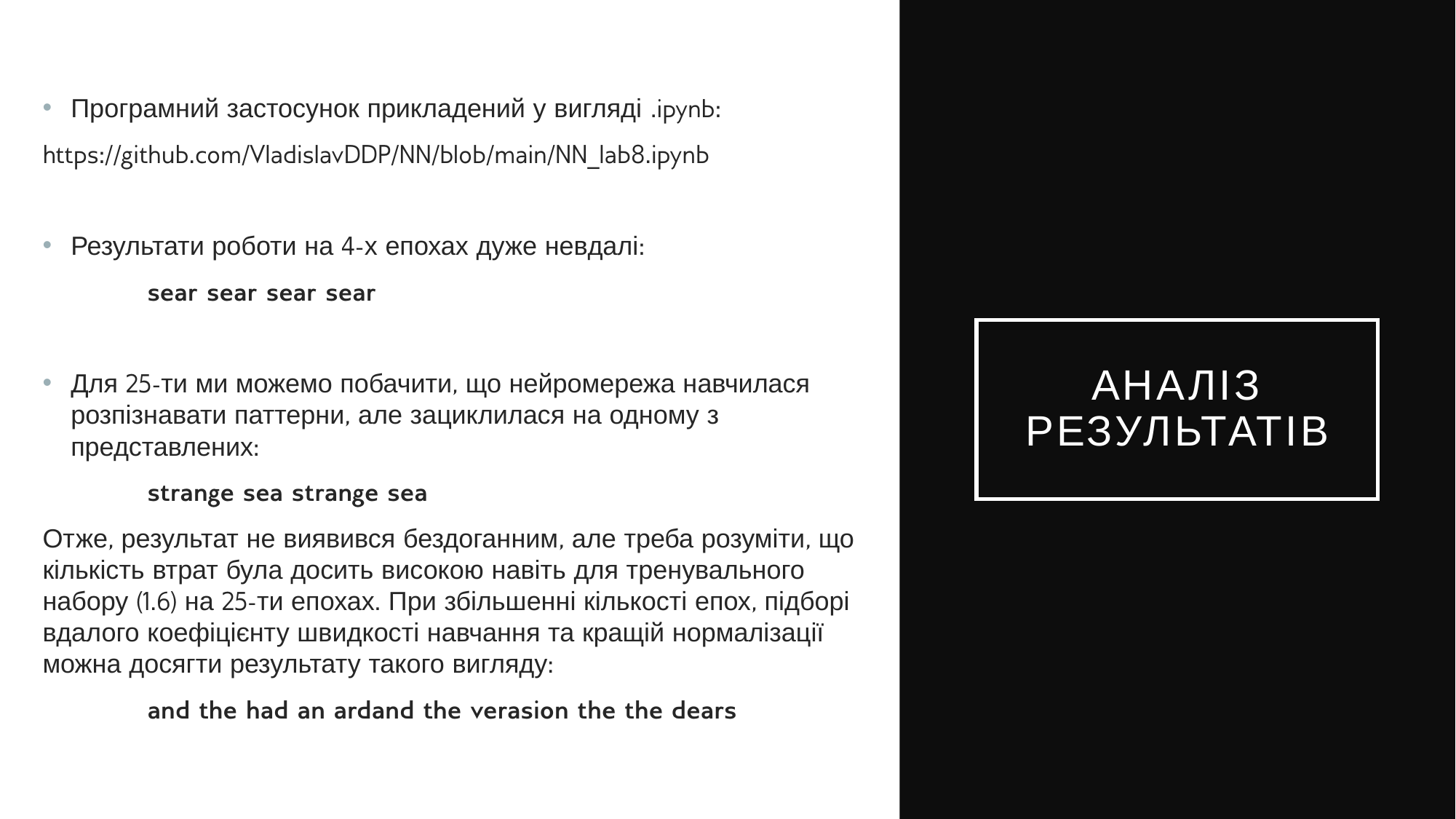

Програмний застосунок прикладений у вигляді .ipynb:
https://github.com/VladislavDDP/NN/blob/main/NN_lab8.ipynb

Результати роботи на 4-х епохах дуже невдалі:
	sear sear sear sear

Для 25-ти ми можемо побачити, що нейромережа навчилася розпізнавати паттерни, але зациклилася на одному з представлених:
	strange sea strange sea
Отже, результат не виявився бездоганним, але треба розуміти, що кількість втрат була досить високою навіть для тренувального набору (1.6) на 25-ти епохах. При збільшенні кількості епох, підборі вдалого коефіцієнту швидкості навчання та кращій нормалізації можна досягти результату такого вигляду:
	and the had an ardand the verasion the the dears
# Аналіз результатів